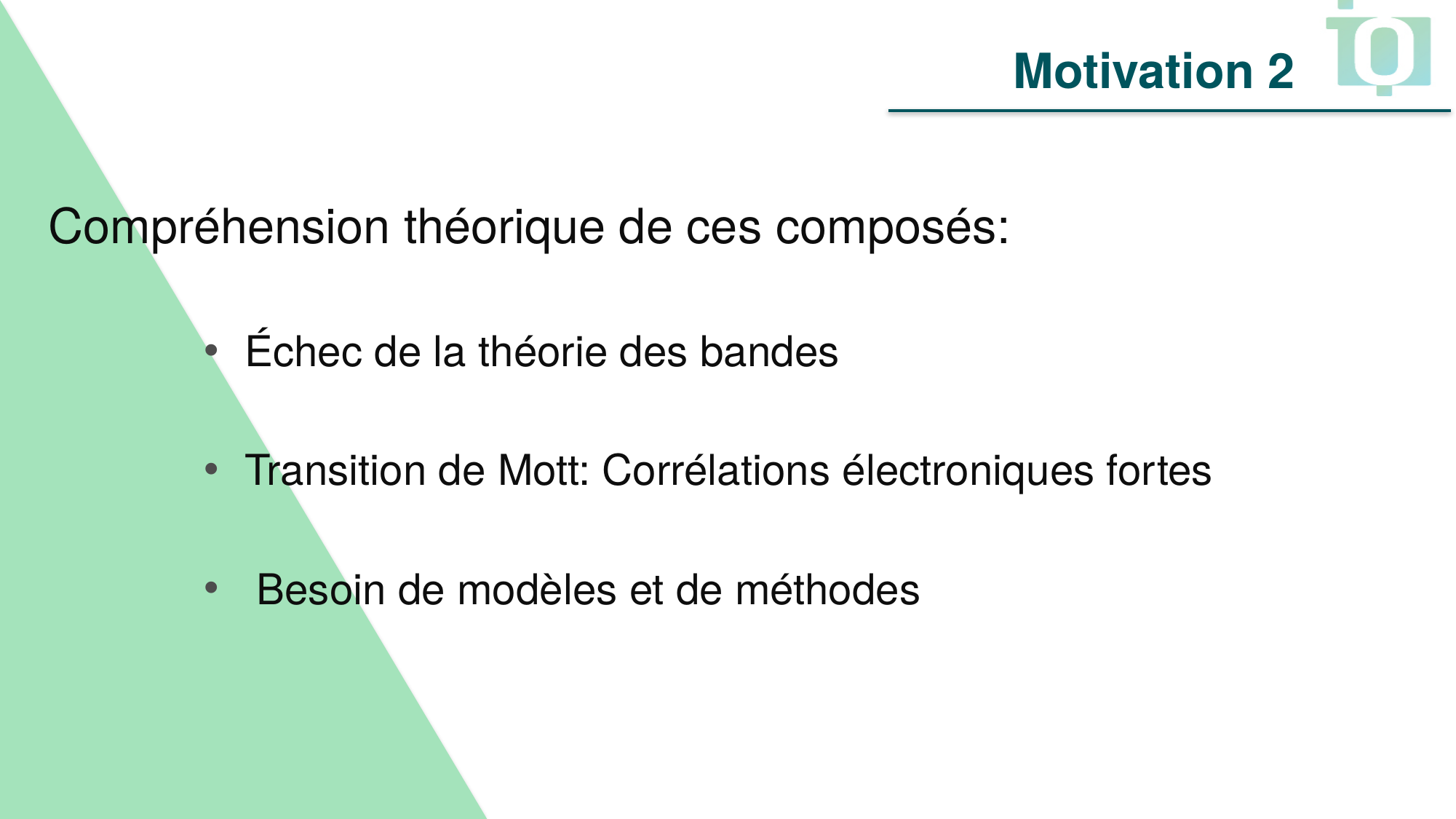

Motivation 2
# Compréhension théorique de ces composés:
Échec de la théorie des bandes

Transition de Mott: Corrélations électroniques fortes

 Besoin de modèles et de méthodes